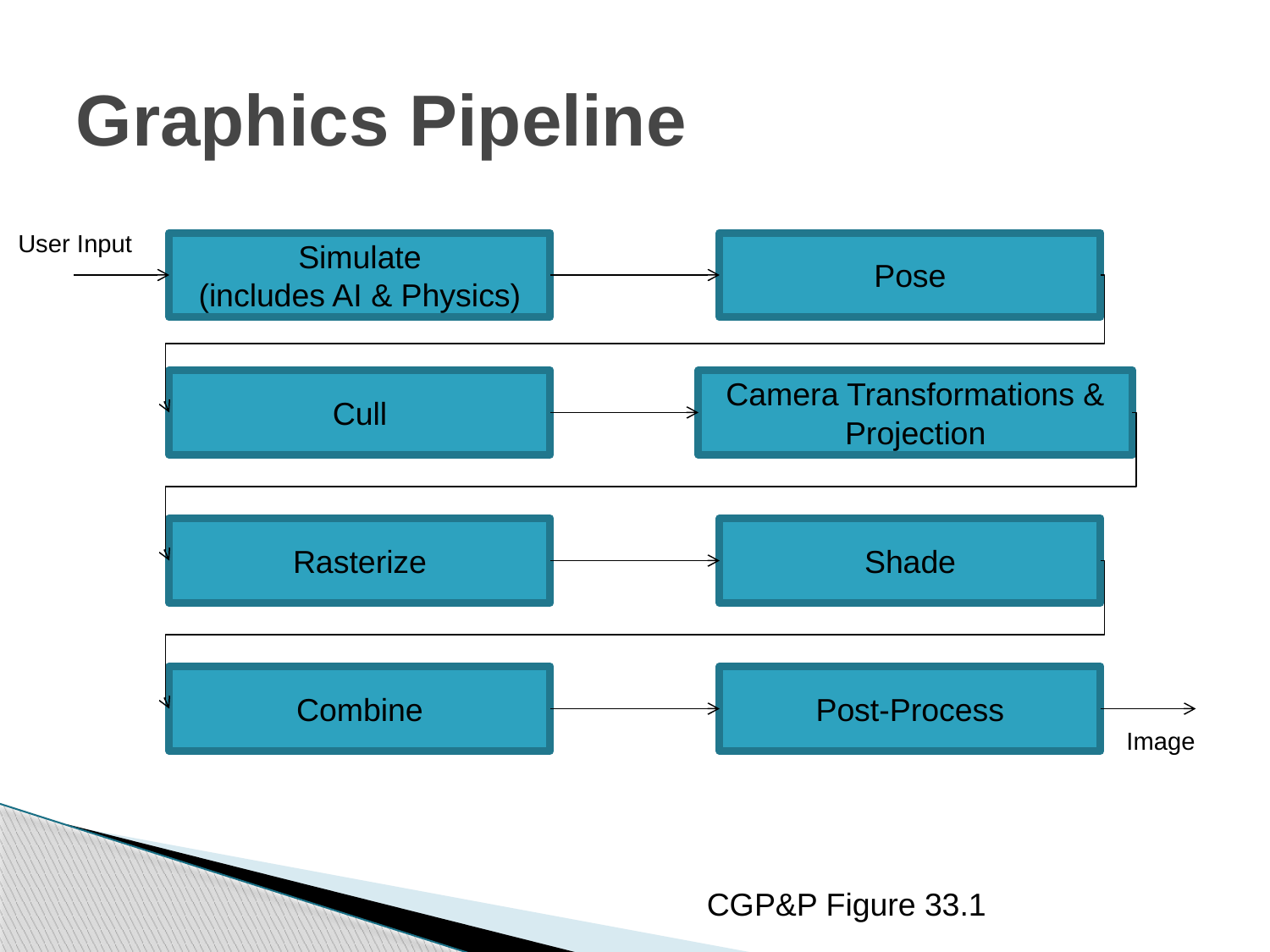

# Graphics Pipeline
User Input
Simulate
(includes AI & Physics)
Pose
Cull
Camera Transformations & Projection
Rasterize
Shade
Combine
Post-Process
Image
CGP&P Figure 33.1